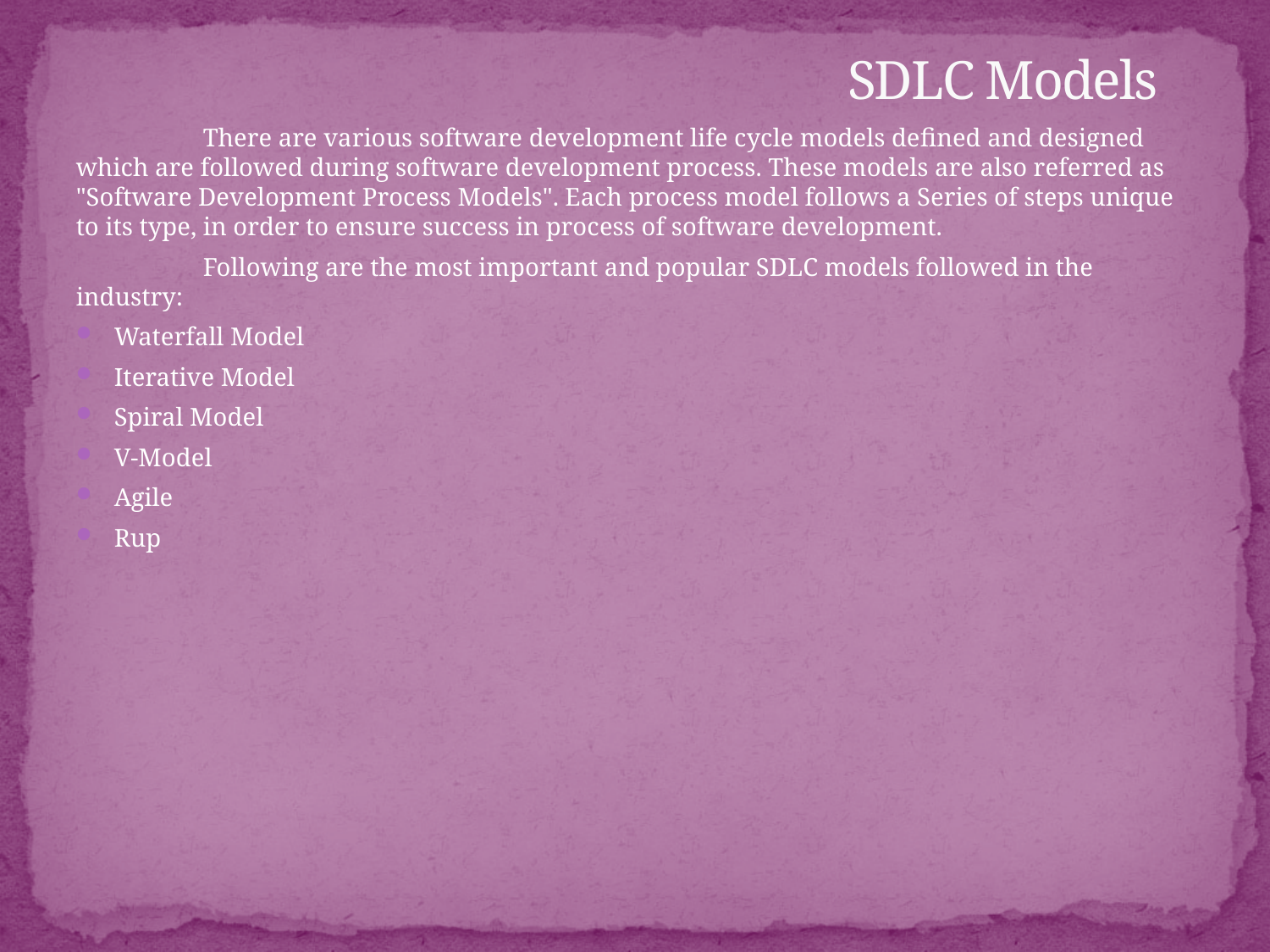

# SDLC Models
	There are various software development life cycle models defined and designed which are followed during software development process. These models are also referred as "Software Development Process Models". Each process model follows a Series of steps unique to its type, in order to ensure success in process of software development.
	Following are the most important and popular SDLC models followed in the industry:
Waterfall Model
Iterative Model
Spiral Model
V-Model
Agile
Rup